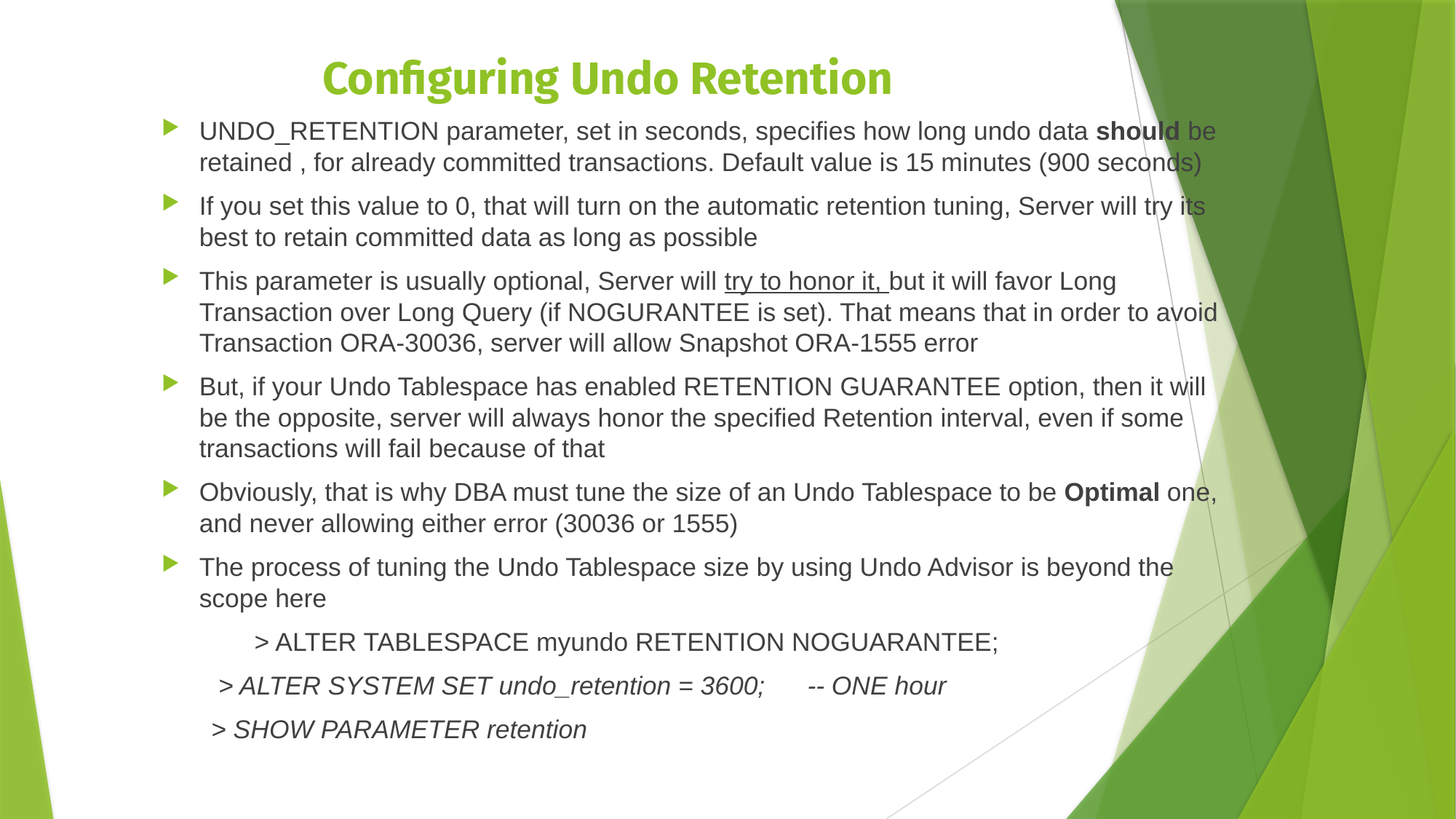

# Configuring Undo Retention
UNDO_RETENTION parameter, set in seconds, specifies how long undo data should be retained , for already committed transactions. Default value is 15 minutes (900 seconds)
If you set this value to 0, that will turn on the automatic retention tuning, Server will try its best to retain committed data as long as possible
This parameter is usually optional, Server will try to honor it, but it will favor Long Transaction over Long Query (if NOGURANTEE is set). That means that in order to avoid Transaction ORA-30036, server will allow Snapshot ORA-1555 error
But, if your Undo Tablespace has enabled RETENTION GUARANTEE option, then it will be the opposite, server will always honor the specified Retention interval, even if some transactions will fail because of that
Obviously, that is why DBA must tune the size of an Undo Tablespace to be Optimal one, and never allowing either error (30036 or 1555)
The process of tuning the Undo Tablespace size by using Undo Advisor is beyond the scope here
	> ALTER TABLESPACE myundo RETENTION NOGUARANTEE;
        > ALTER SYSTEM SET undo_retention = 3600;      -- ONE hour
       > SHOW PARAMETER retention